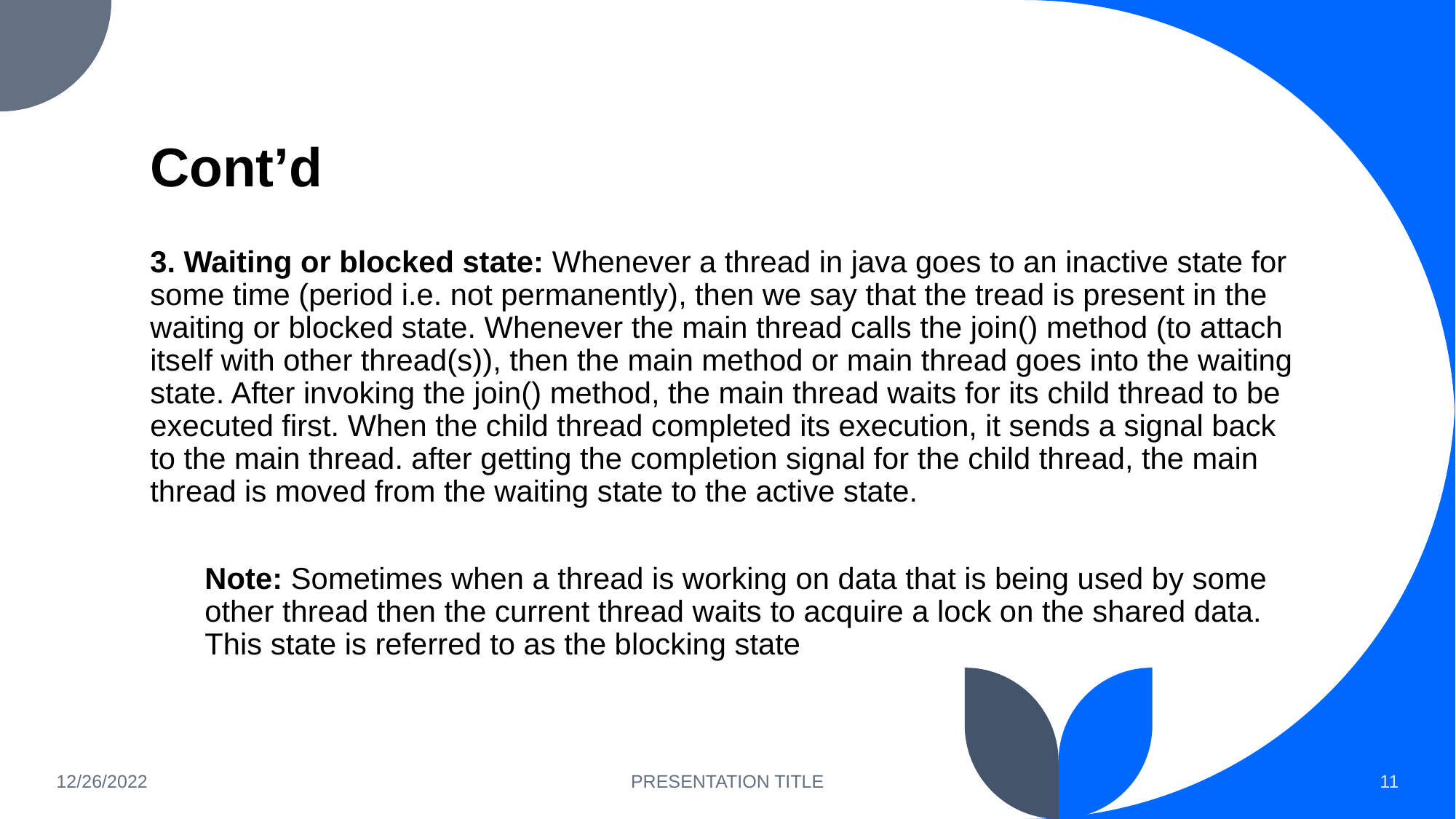

# Cont’d
3. Waiting or blocked state: Whenever a thread in java goes to an inactive state for some time (period i.e. not permanently), then we say that the tread is present in the waiting or blocked state. Whenever the main thread calls the join() method (to attach itself with other thread(s)), then the main method or main thread goes into the waiting state. After invoking the join() method, the main thread waits for its child thread to be executed first. When the child thread completed its execution, it sends a signal back to the main thread. after getting the completion signal for the child thread, the main thread is moved from the waiting state to the active state.

Note: Sometimes when a thread is working on data that is being used by some other thread then the current thread waits to acquire a lock on the shared data. This state is referred to as the blocking state

12/26/2022
PRESENTATION TITLE
11